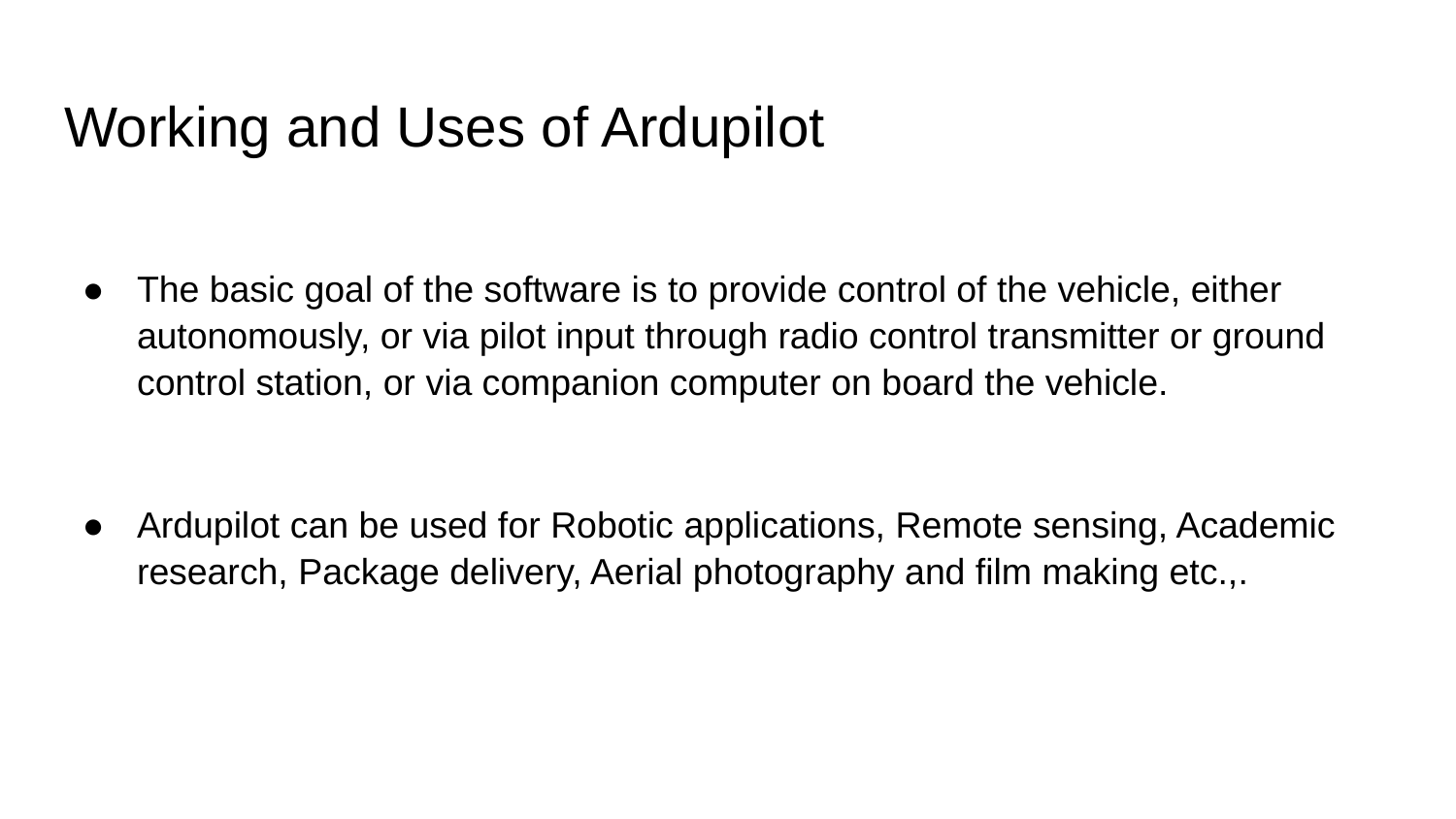

# Working and Uses of Ardupilot

The basic goal of the software is to provide control of the vehicle, either autonomously, or via pilot input through radio control transmitter or ground control station, or via companion computer on board the vehicle.

Ardupilot can be used for Robotic applications, Remote sensing, Academic research, Package delivery, Aerial photography and film making etc.,.